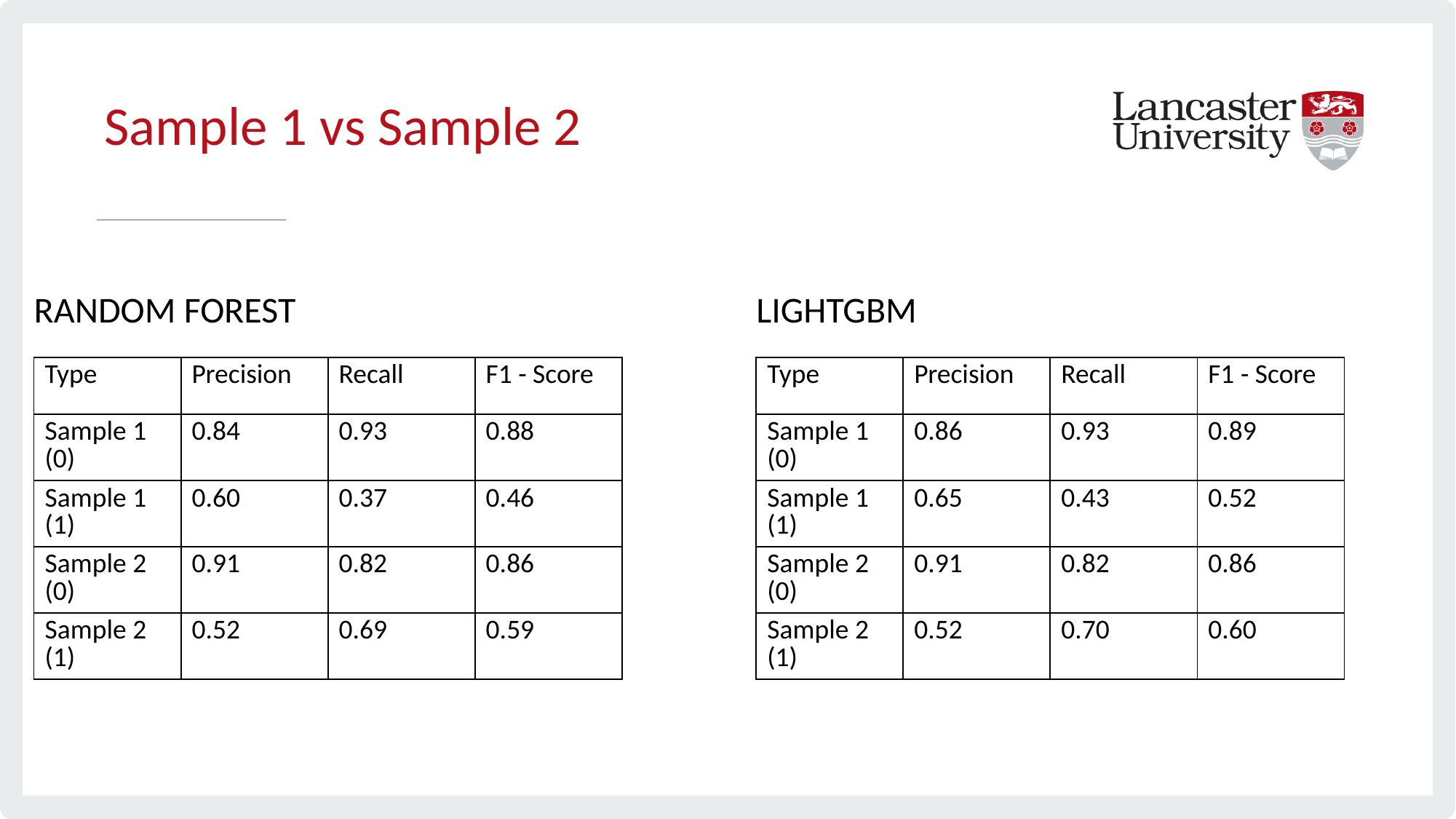

# Sample 1 vs Sample 2
Random Forest
LightGBM
| Type | Precision | Recall | F1 - Score |
| --- | --- | --- | --- |
| Sample 1 (0) | 0.84 | 0.93 | 0.88 |
| Sample 1 (1) | 0.60 | 0.37 | 0.46 |
| Sample 2 (0) | 0.91 | 0.82 | 0.86 |
| Sample 2 (1) | 0.52 | 0.69 | 0.59 |
| Type | Precision | Recall | F1 - Score |
| --- | --- | --- | --- |
| Sample 1 (0) | 0.86 | 0.93 | 0.89 |
| Sample 1 (1) | 0.65 | 0.43 | 0.52 |
| Sample 2 (0) | 0.91 | 0.82 | 0.86 |
| Sample 2 (1) | 0.52 | 0.70 | 0.60 |